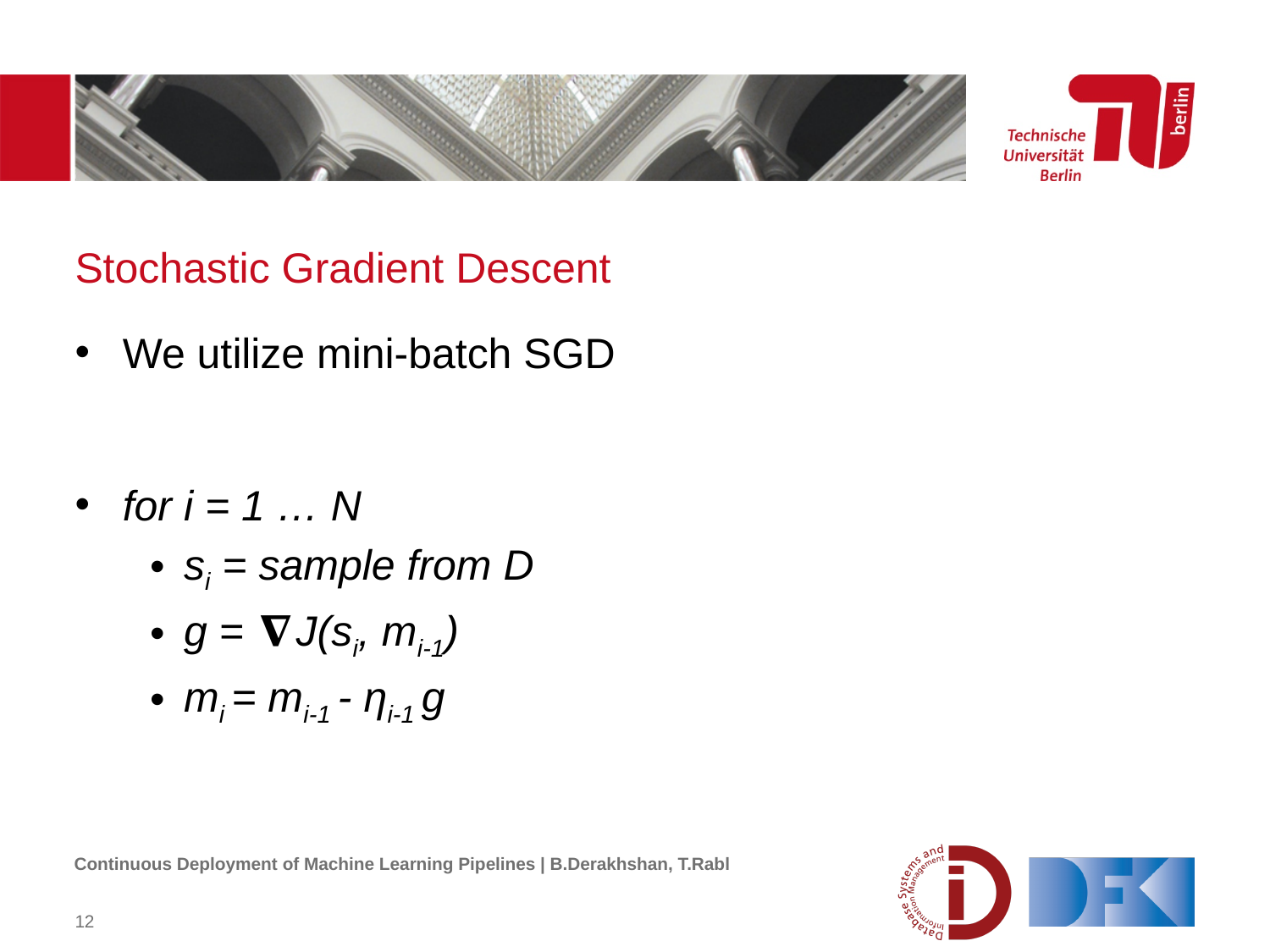

# Stochastic Gradient Descent
We utilize mini-batch SGD

for i = 1 … N
si = sample from D
g = 𝛁J(si, mi-1)
mi = mi-1 - ηi-1 g
Continuous Deployment of Machine Learning Pipelines | B.Derakhshan, T.Rabl
12